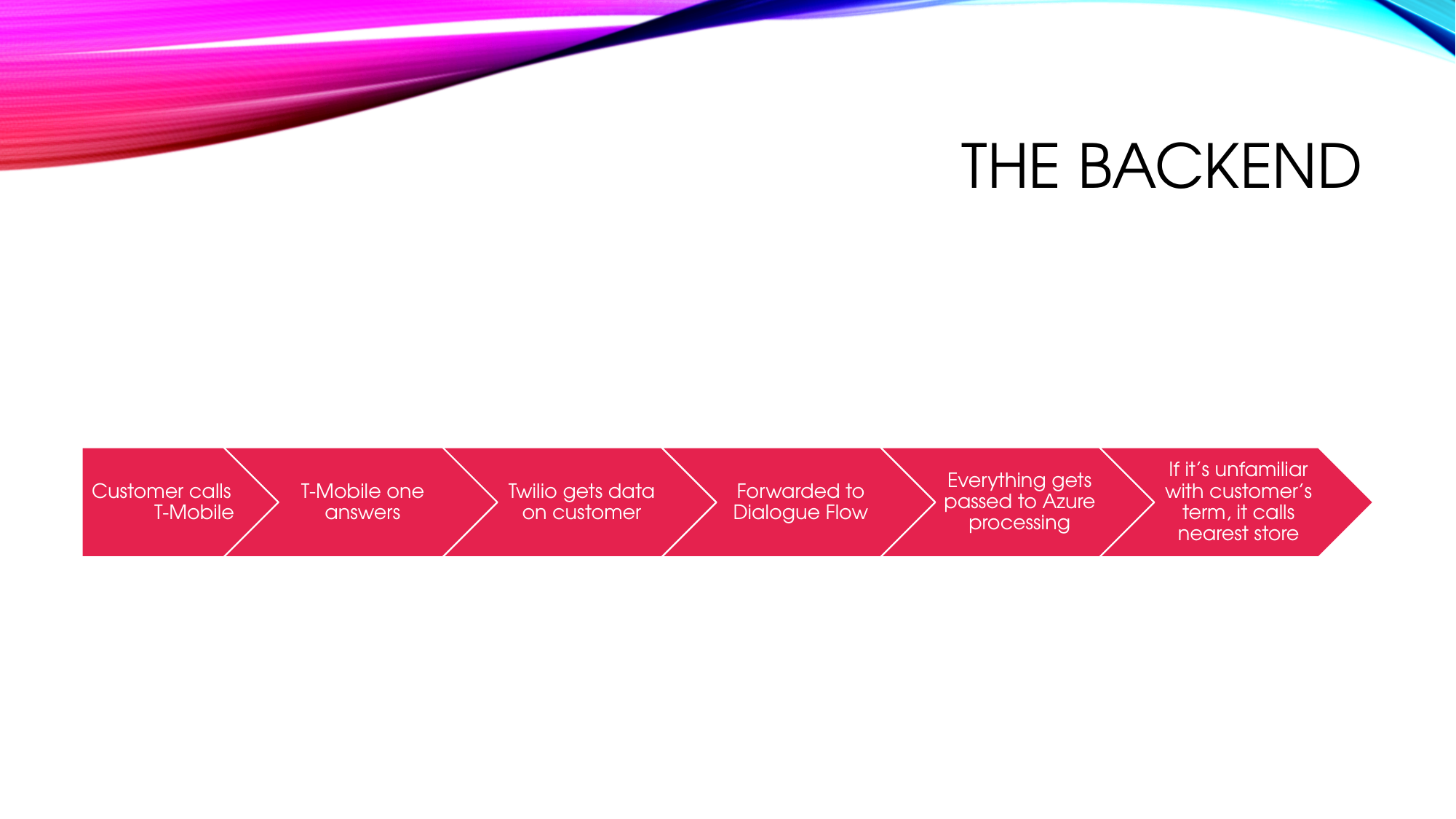

# The backend
Customer calls             T-Mobile
T-Mobile one answers
Twilio gets data on customer
Forwarded to Dialogue Flow
Everything gets passed to Azure processing
If it’s unfamiliar with customer’s term, it calls nearest store